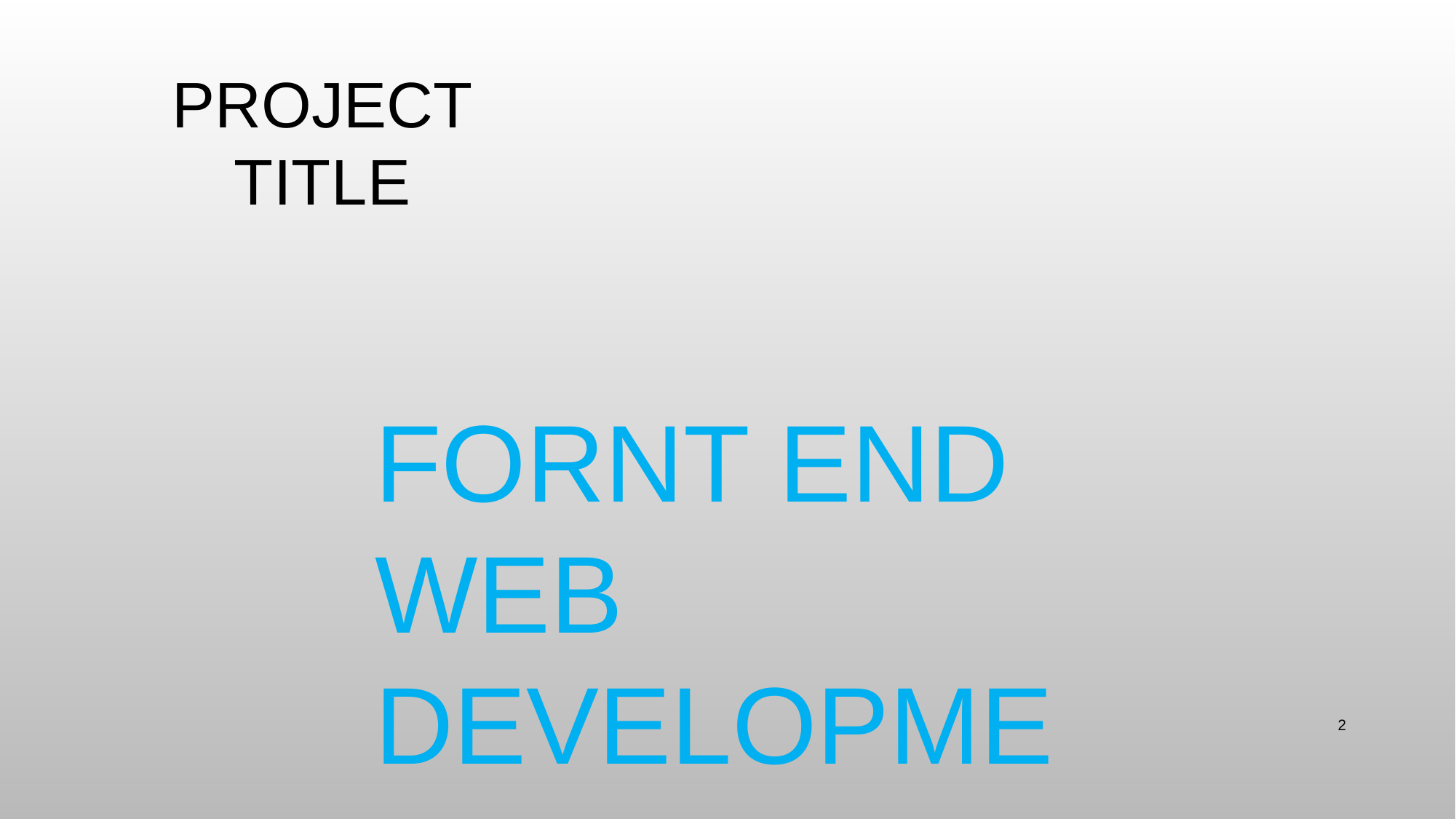

# PROJECT TITLE
FORNT END WEB DEVELOPMENT
2